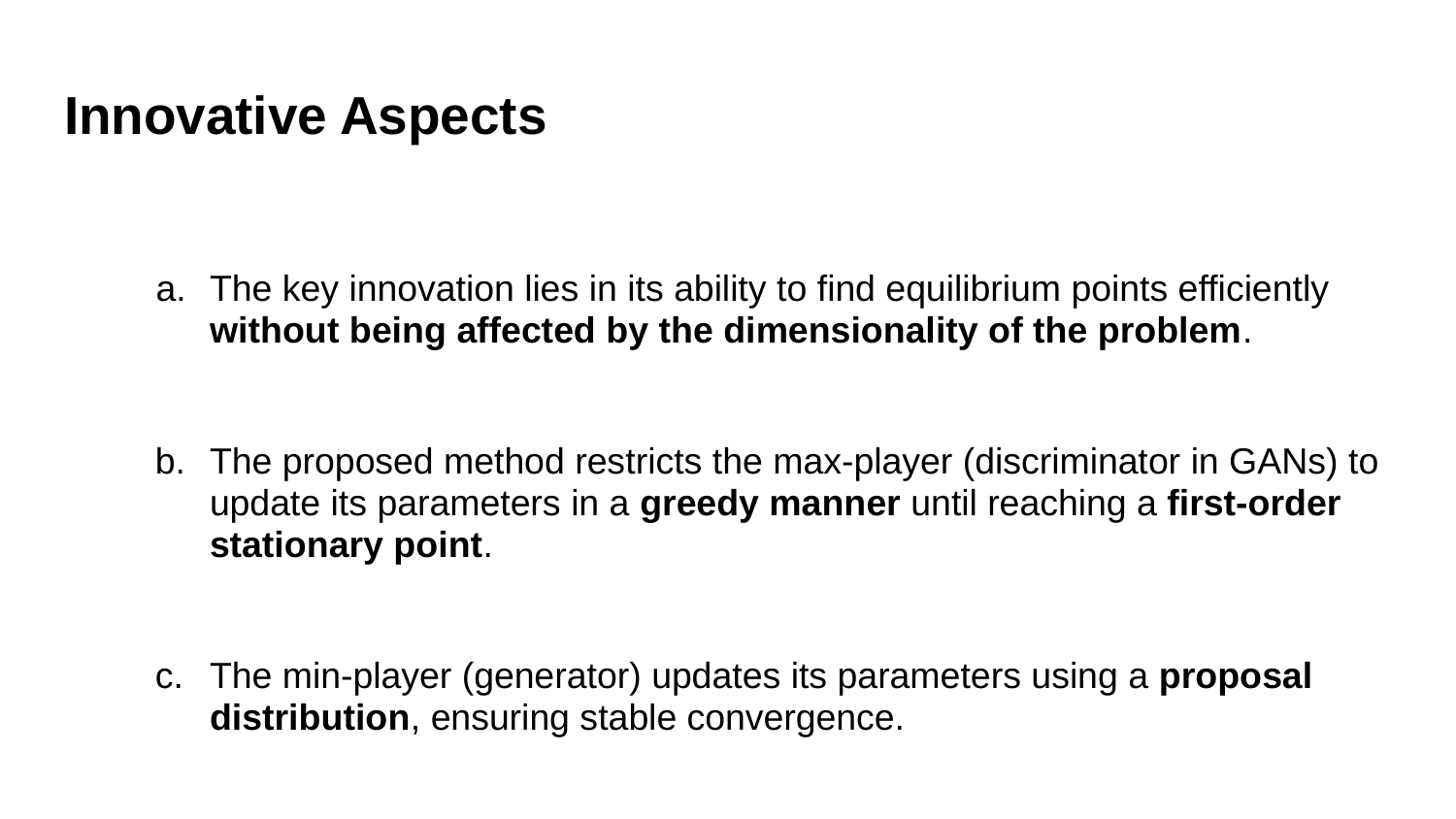

# Innovative Aspects

The key innovation lies in its ability to find equilibrium points efficiently without being affected by the dimensionality of the problem.

The proposed method restricts the max-player (discriminator in GANs) to update its parameters in a greedy manner until reaching a first-order stationary point.

The min-player (generator) updates its parameters using a proposal distribution, ensuring stable convergence.